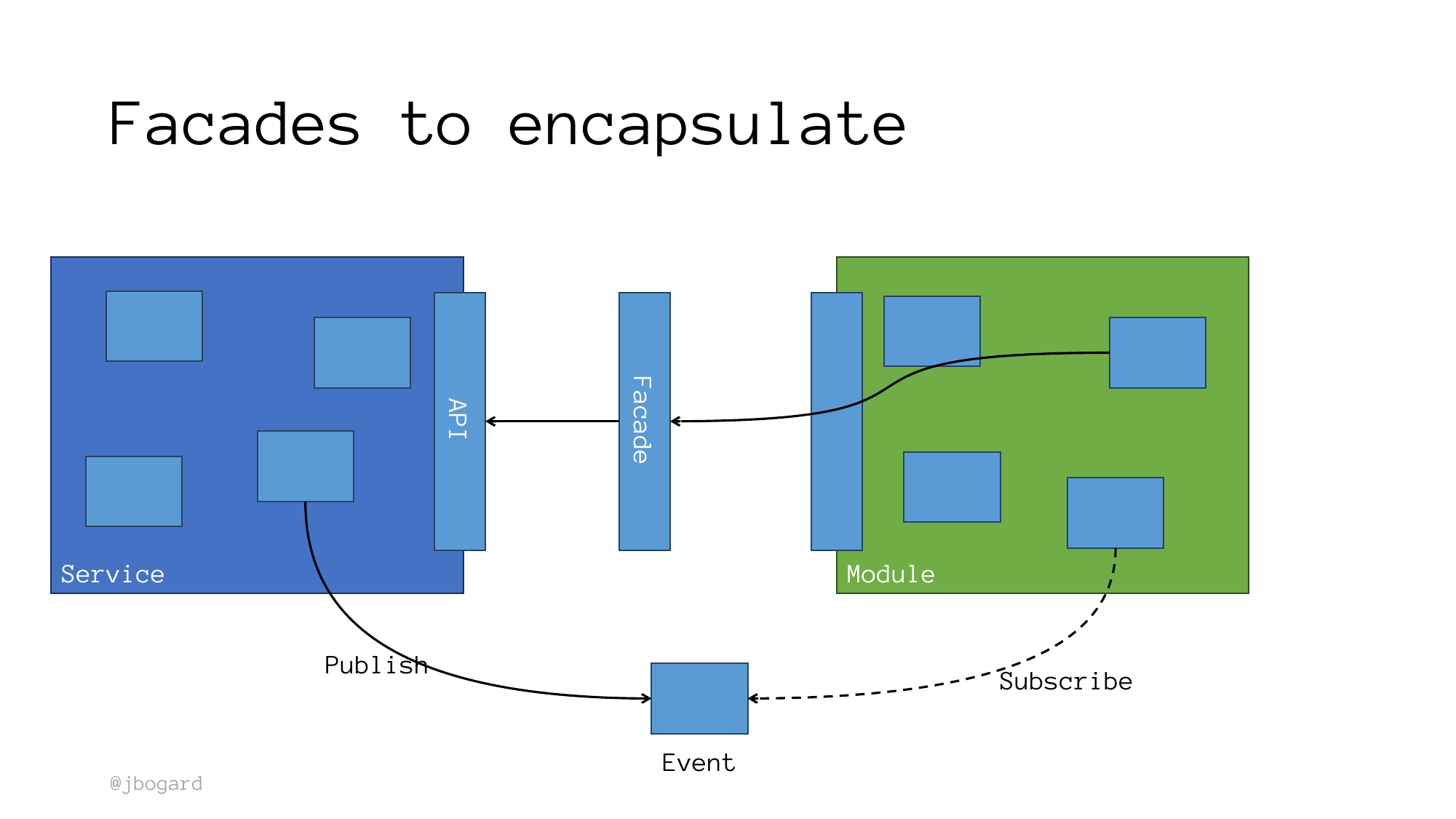

# Facades to encapsulate
Service
Module

API
Facade

Publish
Subscribe

Event